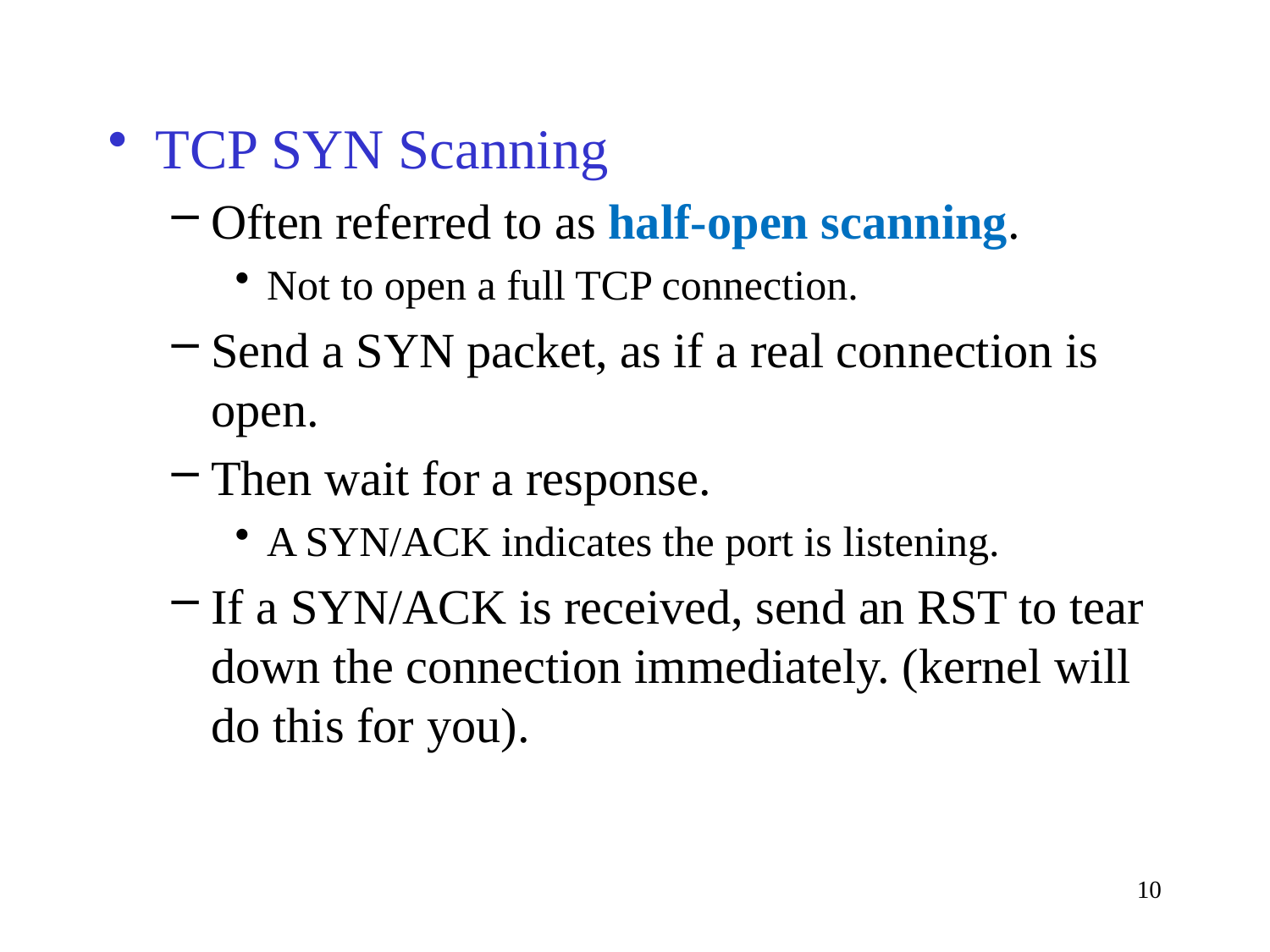

TCP SYN Scanning
Often referred to as half-open scanning.
Not to open a full TCP connection.
Send a SYN packet, as if a real connection is open.
Then wait for a response.
A SYN/ACK indicates the port is listening.
If a SYN/ACK is received, send an RST to tear down the connection immediately. (kernel will do this for you).

10